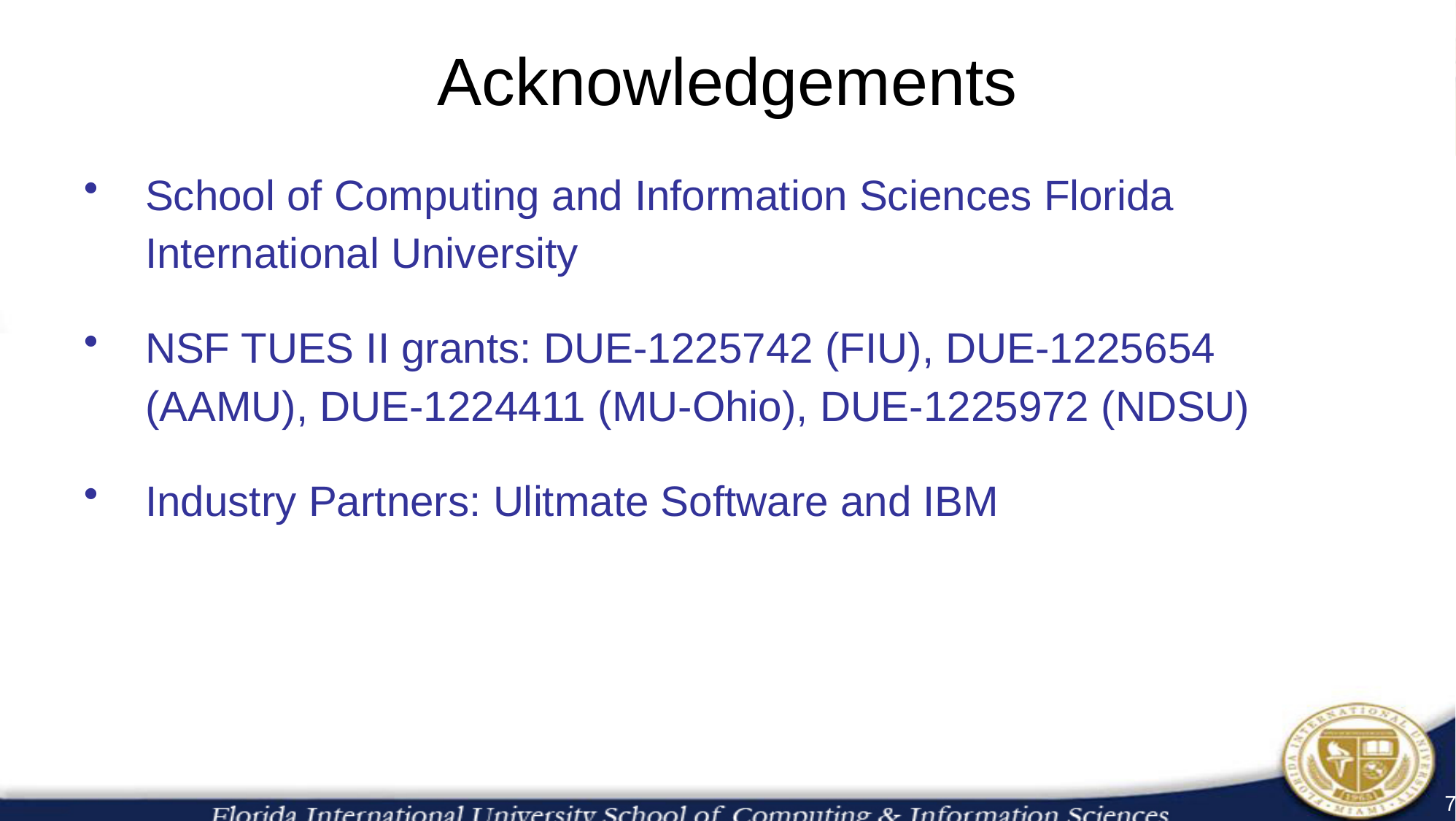

# Acknowledgements
School of Computing and Information Sciences Florida International University
NSF TUES II grants: DUE-1225742 (FIU), DUE-1225654 (AAMU), DUE-1224411 (MU-Ohio), DUE-1225972 (NDSU)
Industry Partners: Ulitmate Software and IBM
7